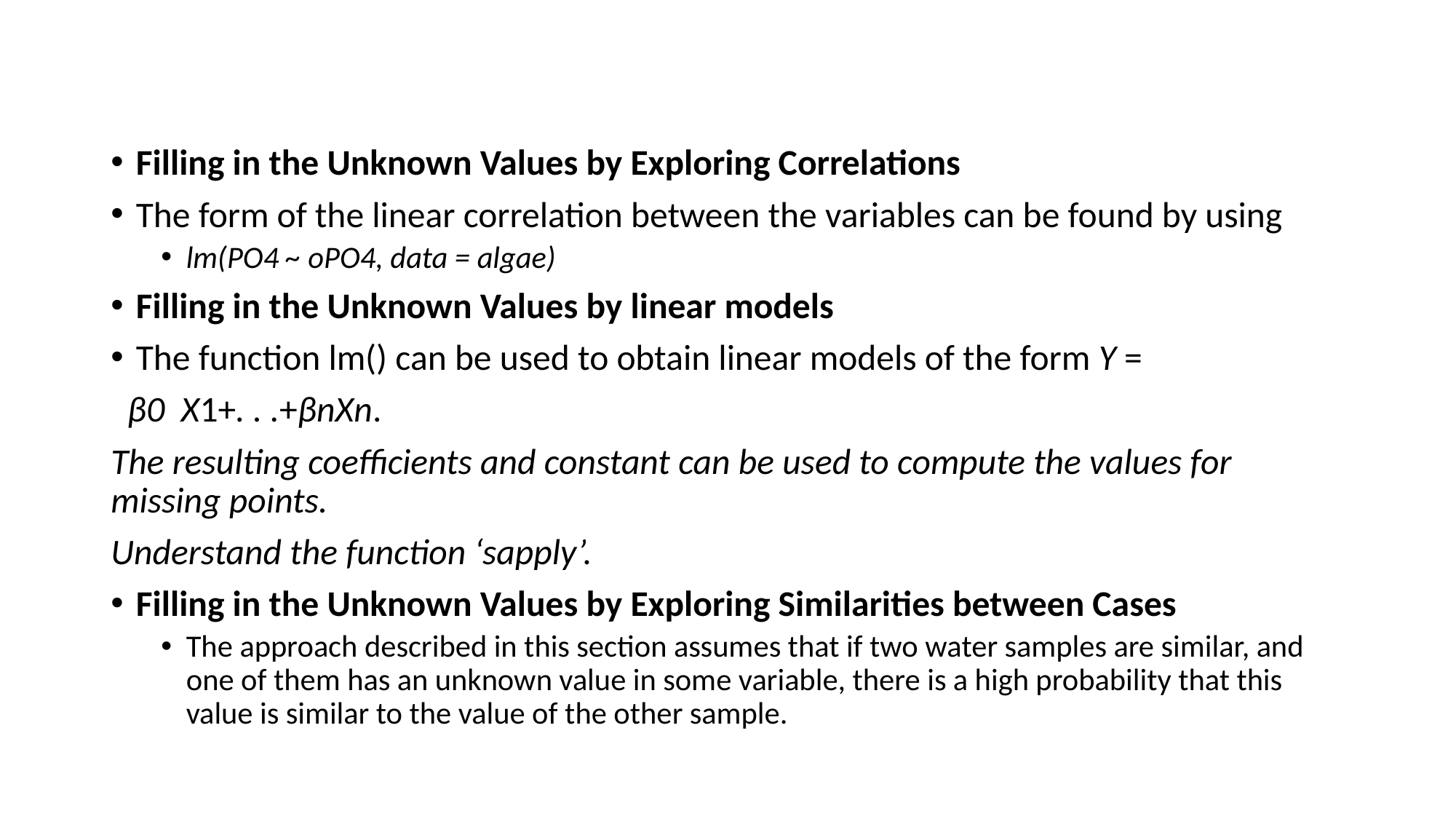

#
Filling in the Unknown Values by Exploring Correlations
The form of the linear correlation between the variables can be found by using
lm(PO4 ~ oPO4, data = algae)
Filling in the Unknown Values by linear models
The function lm() can be used to obtain linear models of the form Y =
  β0  X1+. . .+βnXn.
The resulting coefficients and constant can be used to compute the values for missing points.
Understand the function ‘sapply’.
Filling in the Unknown Values by Exploring Similarities between Cases
The approach described in this section assumes that if two water samples are similar, and one of them has an unknown value in some variable, there is a high probability that this value is similar to the value of the other sample.